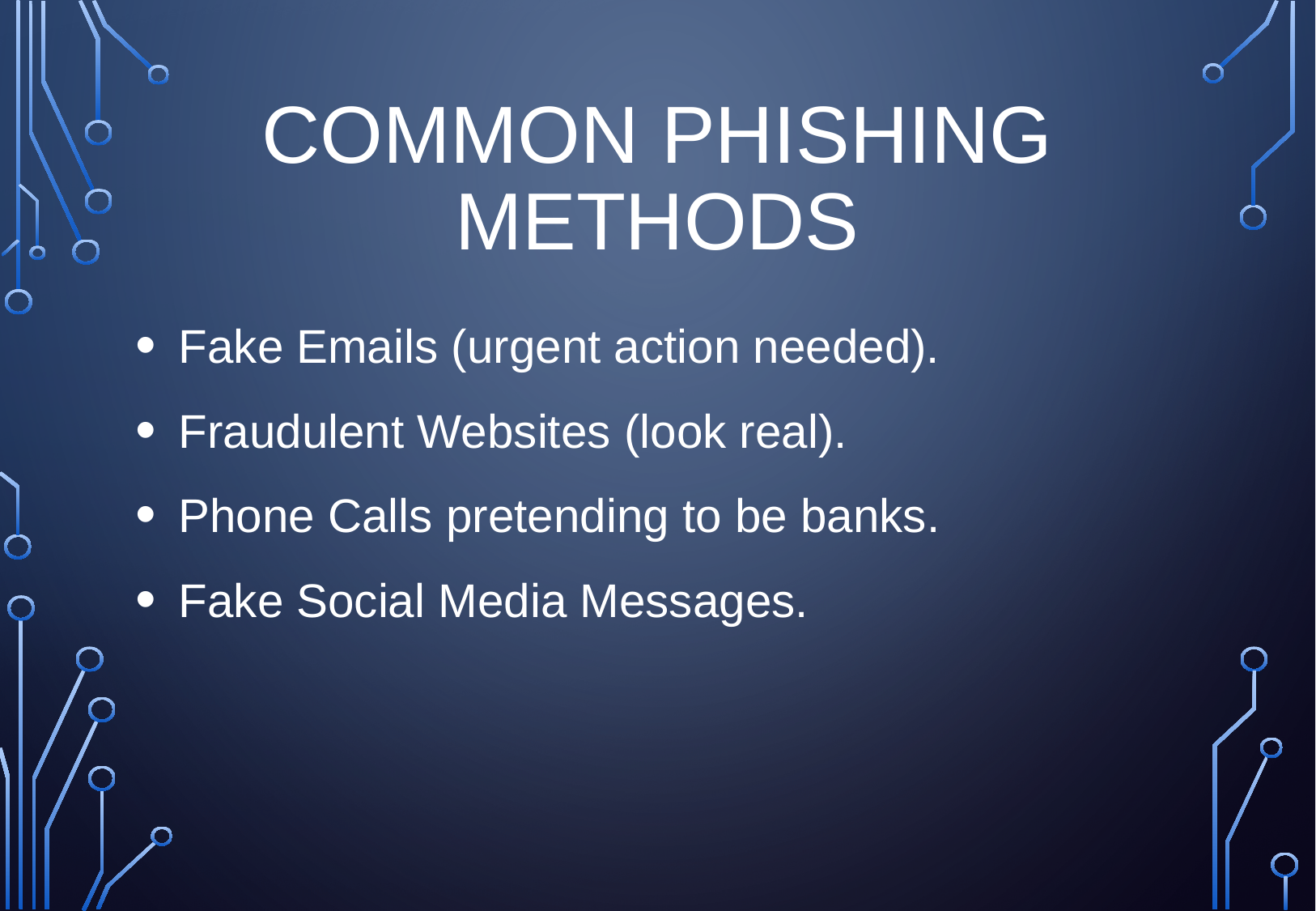

# Common Phishing Methods
 Fake Emails (urgent action needed).
 Fraudulent Websites (look real).
 Phone Calls pretending to be banks.
 Fake Social Media Messages.